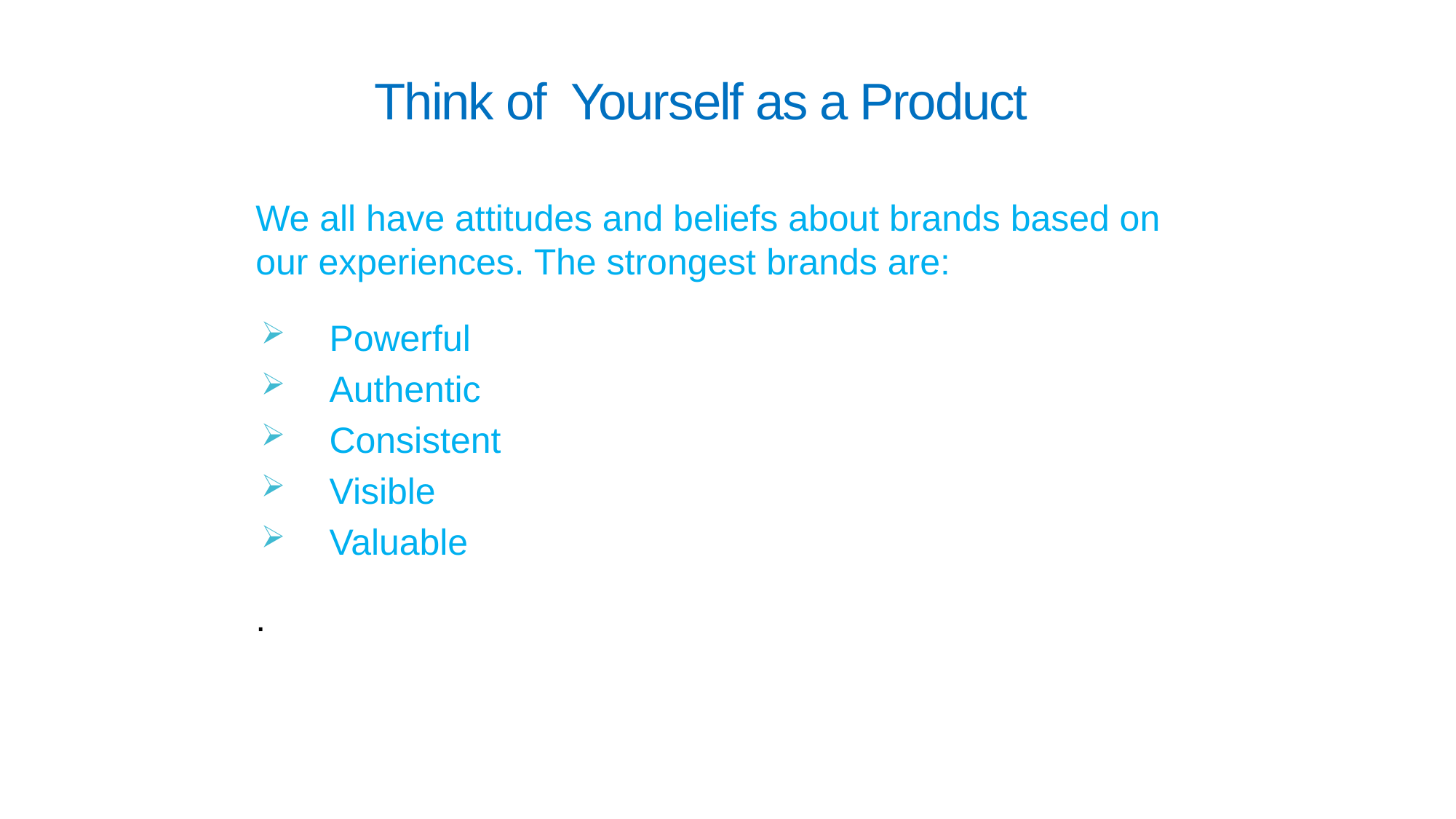

Think of  Yourself as a Product
We all have attitudes and beliefs about brands based on our experiences. The strongest brands are:

Powerful
Authentic
Consistent
Visible
Valuable

.